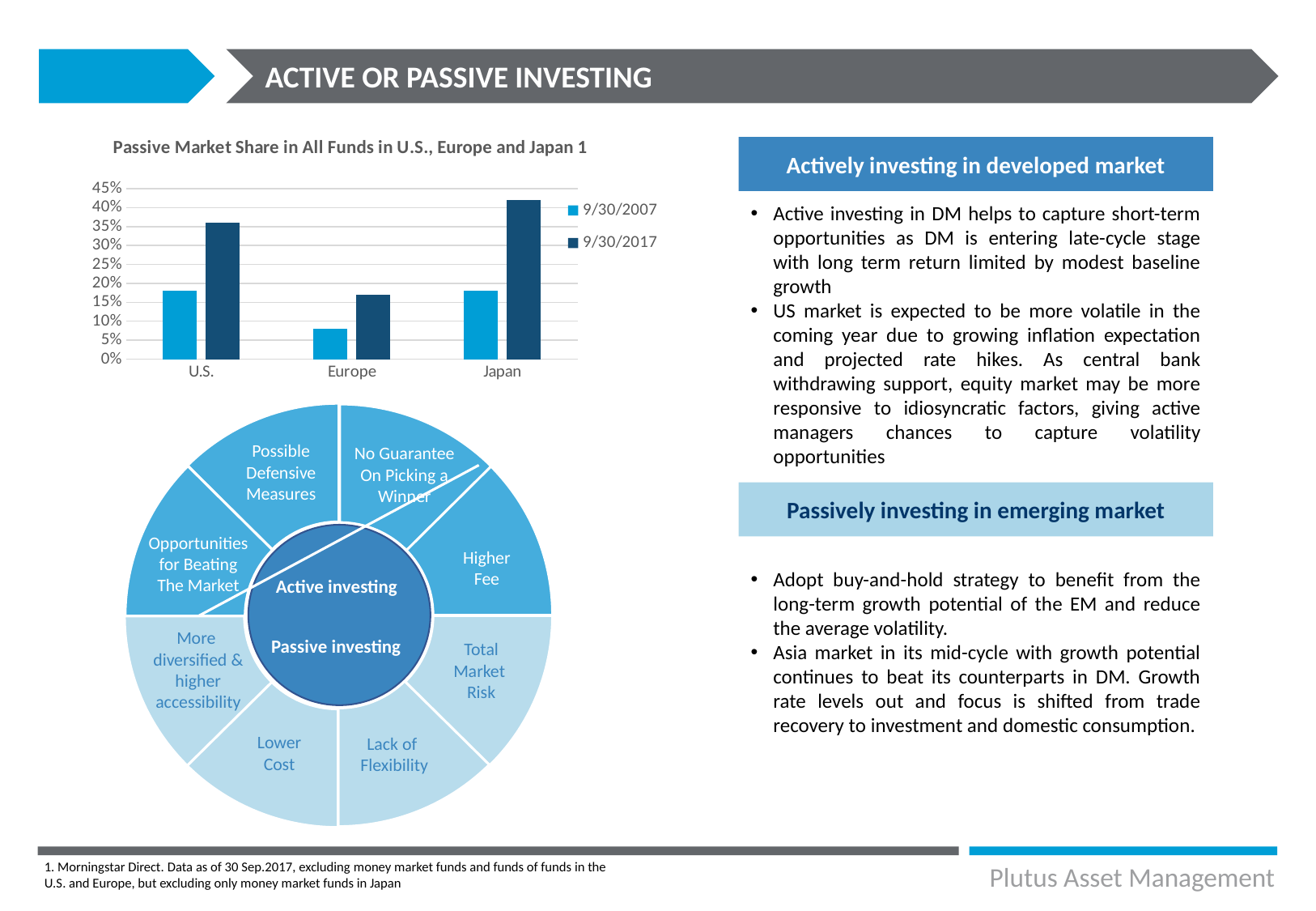

ACTIVE OR PASSIVE INVESTING

### Chart: Passive Market Share in All Funds in U.S., Europe and Japan 1

| Category | 9/30/2007 | 9/30/2017 |
|---|---|---|
| U.S. | 0.18 | 0.36 |
| Europe | 0.08 | 0.17 |
| Japan | 0.18 | 0.42 |
Actively investing in developed market
Active investing in DM helps to capture short-term opportunities as DM is entering late-cycle stage with long term return limited by modest baseline growth
US market is expected to be more volatile in the coming year due to growing inflation expectation and projected rate hikes. As central bank withdrawing support, equity market may be more responsive to idiosyncratic factors, giving active managers chances to capture volatility opportunities

Possible Defensive Measures
No Guarantee
On Picking a
Winner

Opportunities
for Beating
The Market
Higher
Fee
Active investing
More
diversified & higher accessibility
Passive investing
Total
Market
Risk
Lower
Cost
Lack of
Flexibility

Passively investing in emerging market
Adopt buy-and-hold strategy to benefit from the long-term growth potential of the EM and reduce the average volatility.
Asia market in its mid-cycle with growth potential continues to beat its counterparts in DM. Growth rate levels out and focus is shifted from trade recovery to investment and domestic consumption.
Plutus Asset Management
1. Morningstar Direct. Data as of 30 Sep.2017, excluding money market funds and funds of funds in the U.S. and Europe, but excluding only money market funds in Japan